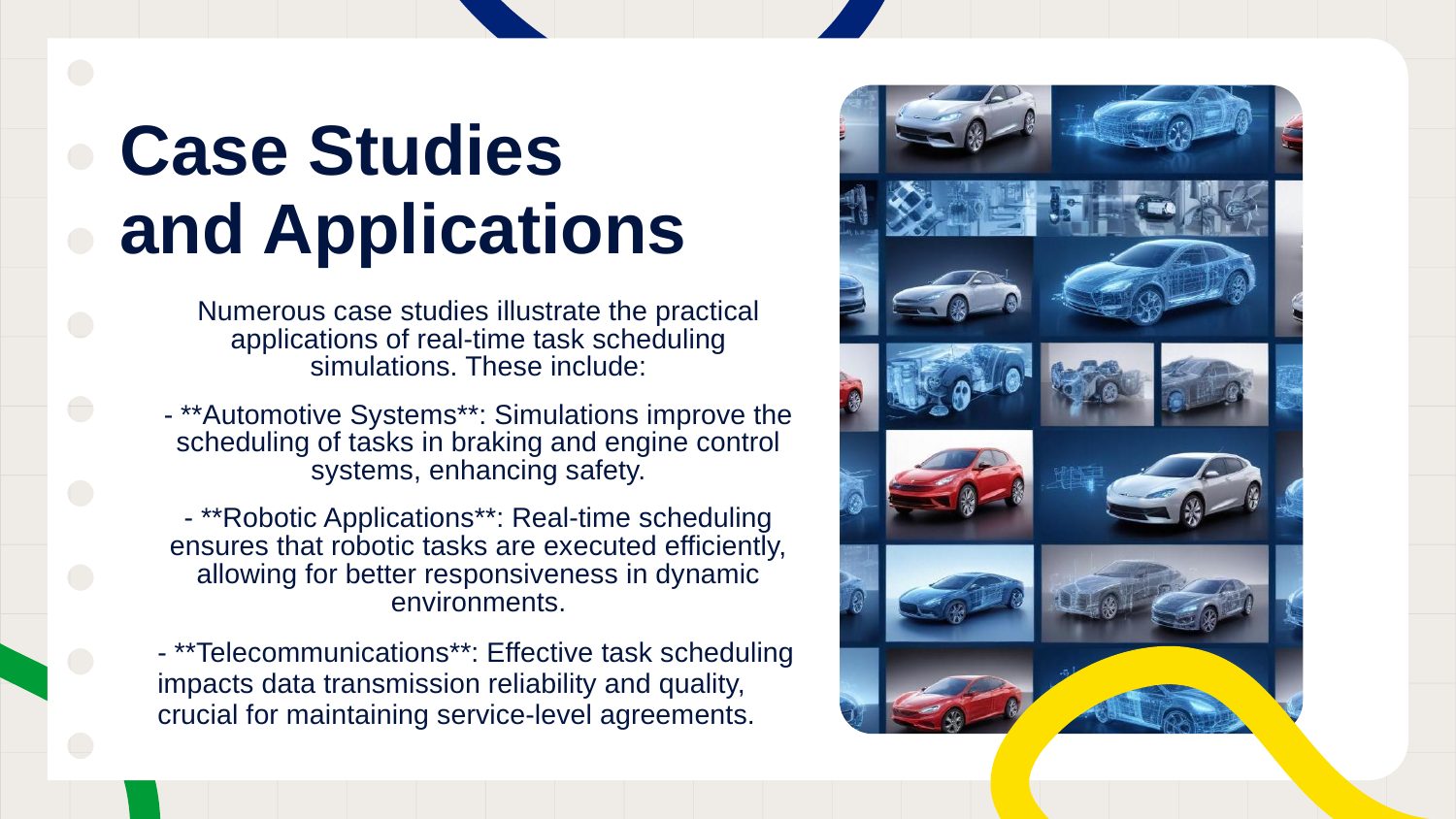

# Case Studies and Applications

Numerous case studies illustrate the practical applications of real-time task scheduling simulations. These include:
- **Automotive Systems**: Simulations improve the scheduling of tasks in braking and engine control systems, enhancing safety.
- **Robotic Applications**: Real-time scheduling ensures that robotic tasks are executed efficiently, allowing for better responsiveness in dynamic environments.
- **Telecommunications**: Effective task scheduling impacts data transmission reliability and quality, crucial for maintaining service-level agreements.